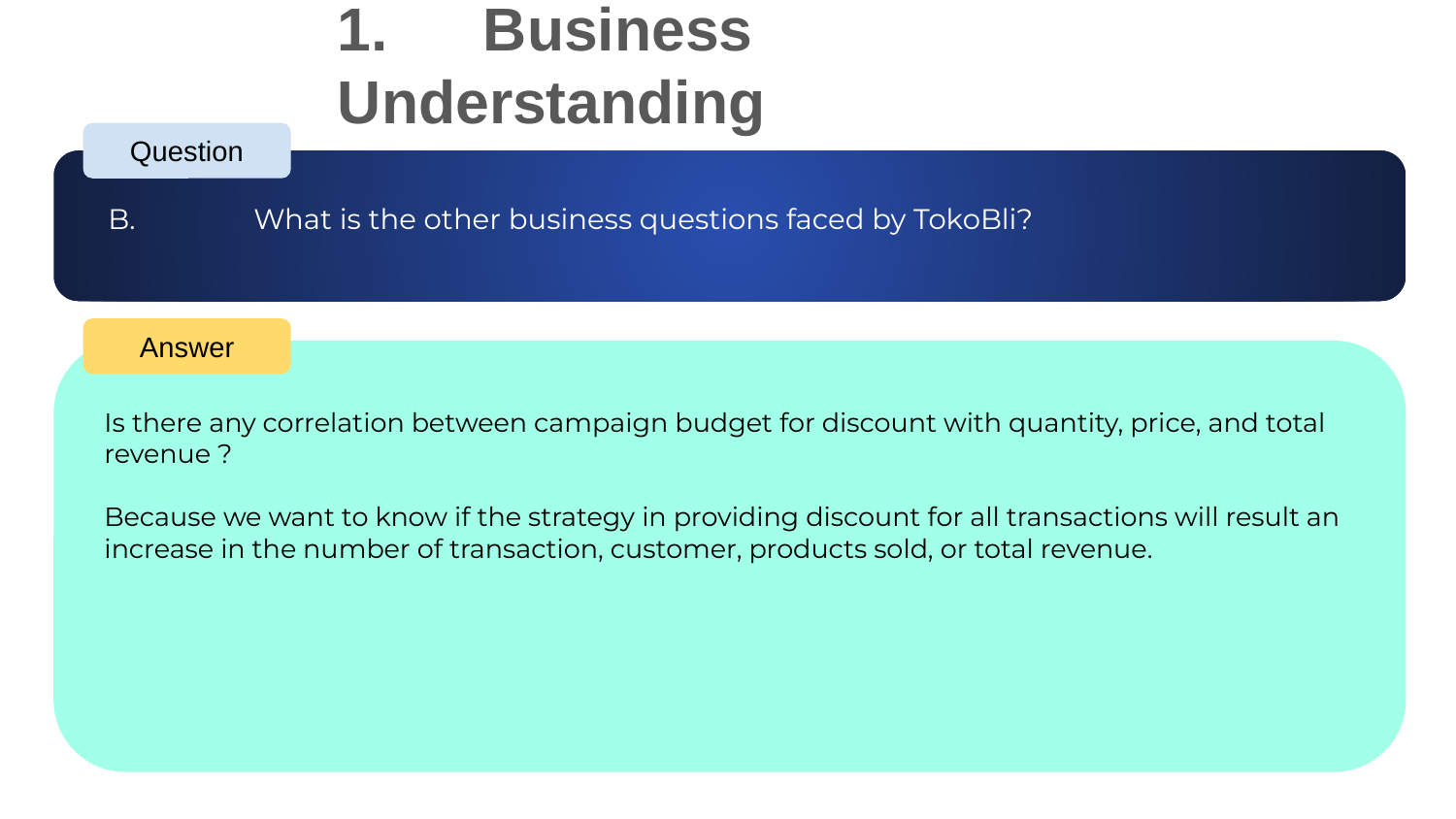

1.	Business Understanding
Question

B.	What is the other business questions faced by TokoBli?
Answer

Is there any correlation between campaign budget for discount with quantity, price, and total revenue ?

Because we want to know if the strategy in providing discount for all transactions will result an increase in the number of transaction, customer, products sold, or total revenue.